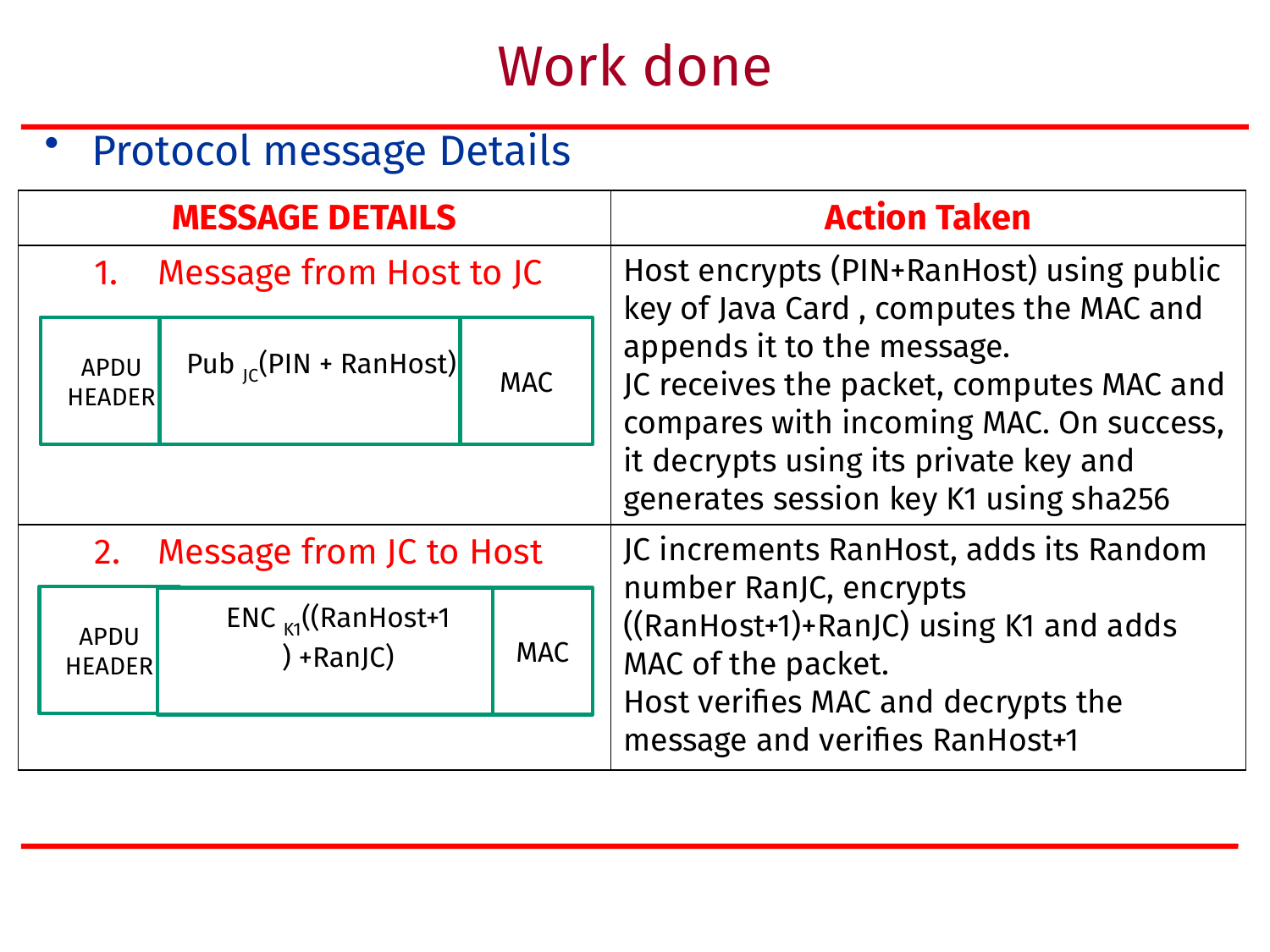

# Work done
Protocol message Details

| MESSAGE DETAILS | Action Taken |
| --- | --- |
| Message from Host to JC | Host encrypts (PIN+RanHost) using public key of Java Card , computes the MAC and appends it to the message. JC receives the packet, computes MAC and compares with incoming MAC. On success, it decrypts using its private key and generates session key K1 using sha256 |
| Message from JC to Host | JC increments RanHost, adds its Random number RanJC, encrypts ((RanHost+1)+RanJC) using K1 and adds MAC of the packet. Host verifies MAC and decrypts the message and verifies RanHost+1 |
APDU HEADER
Pub JC(PIN + RanHost)

MAC
APDU HEADER
ENC K1((RanHost+1
) +RanJC)

MAC